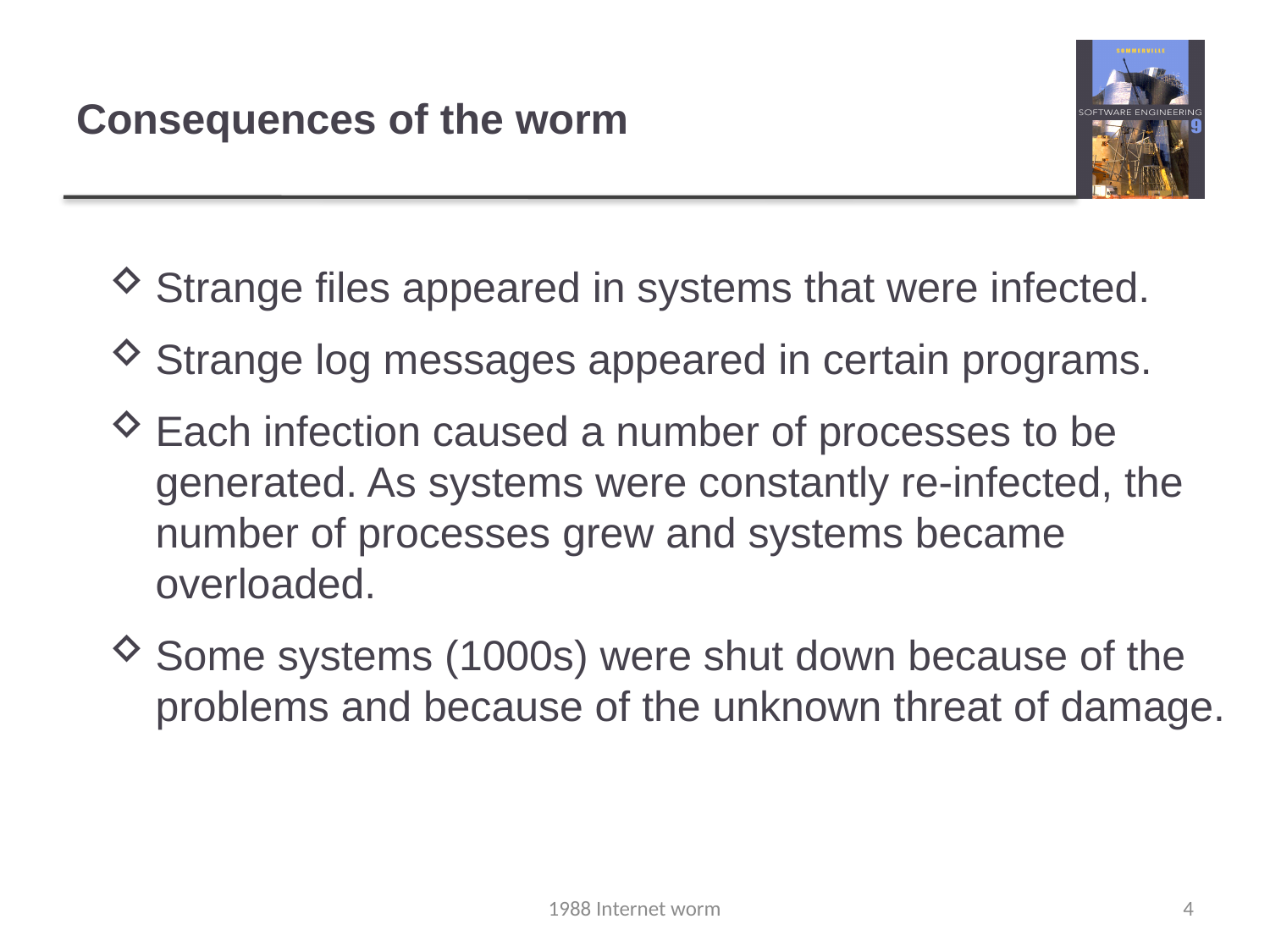

# Consequences of the worm
Strange files appeared in systems that were infected.
Strange log messages appeared in certain programs.
Each infection caused a number of processes to be generated. As systems were constantly re-infected, the number of processes grew and systems became overloaded.
Some systems (1000s) were shut down because of the problems and because of the unknown threat of damage.
1988 Internet worm
4